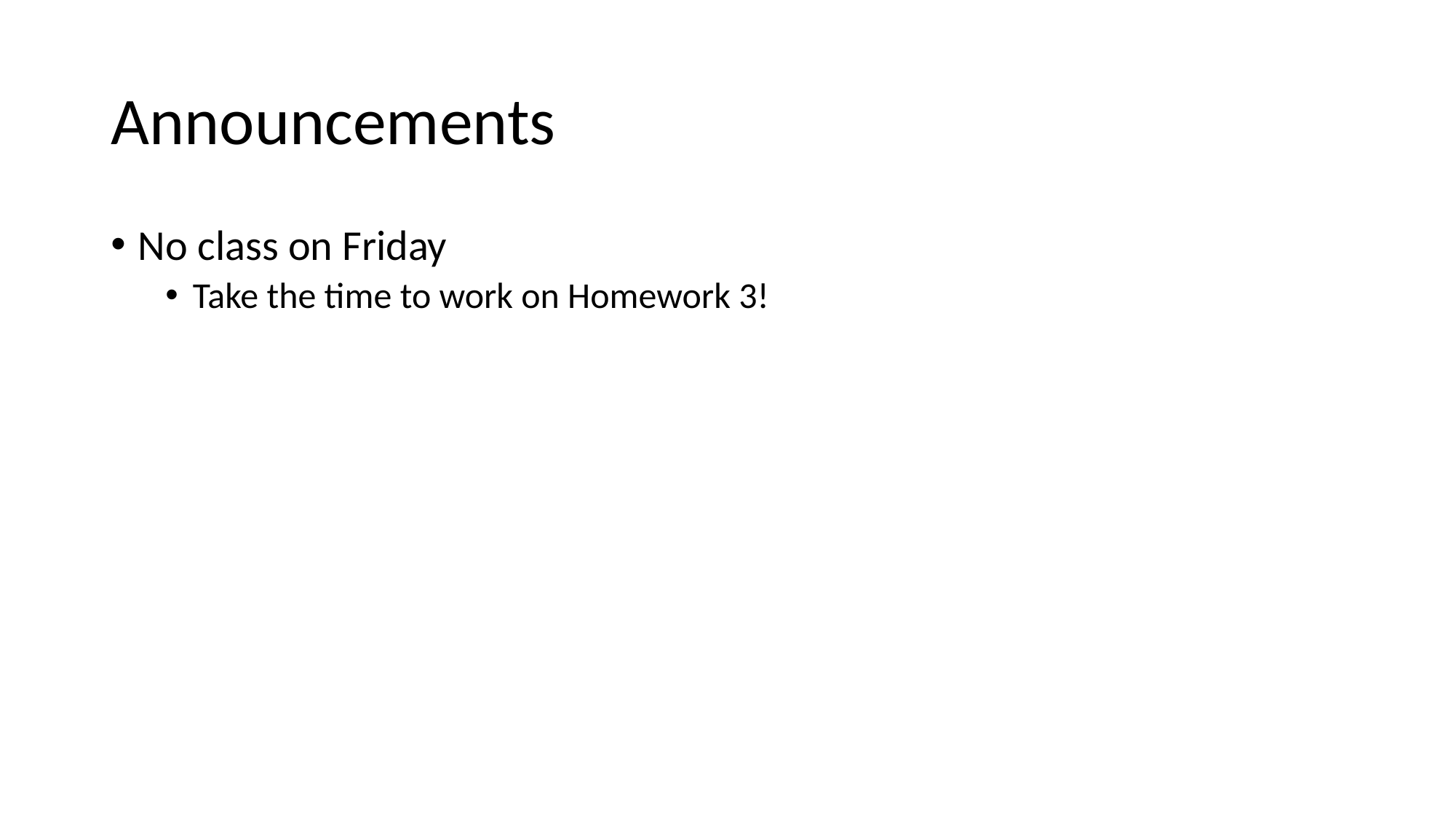

# Announcements
No class on Friday
Take the time to work on Homework 3!